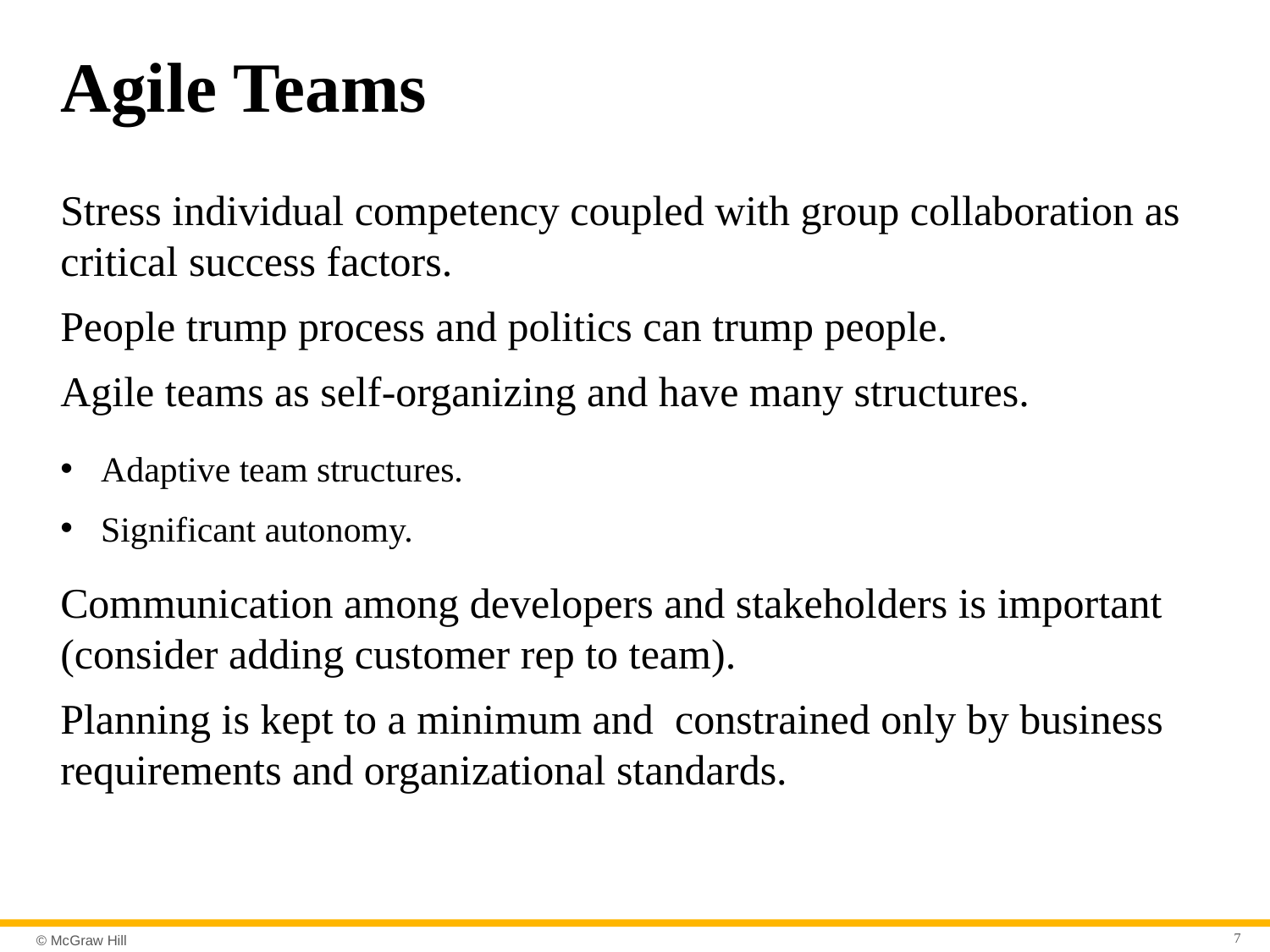

# Agile Teams
Stress individual competency coupled with group collaboration as critical success factors.
People trump process and politics can trump people.
Agile teams as self-organizing and have many structures.
Adaptive team structures.
Significant autonomy.
Communication among developers and stakeholders is important (consider adding customer rep to team).
Planning is kept to a minimum and  constrained only by business requirements and organizational standards.
7